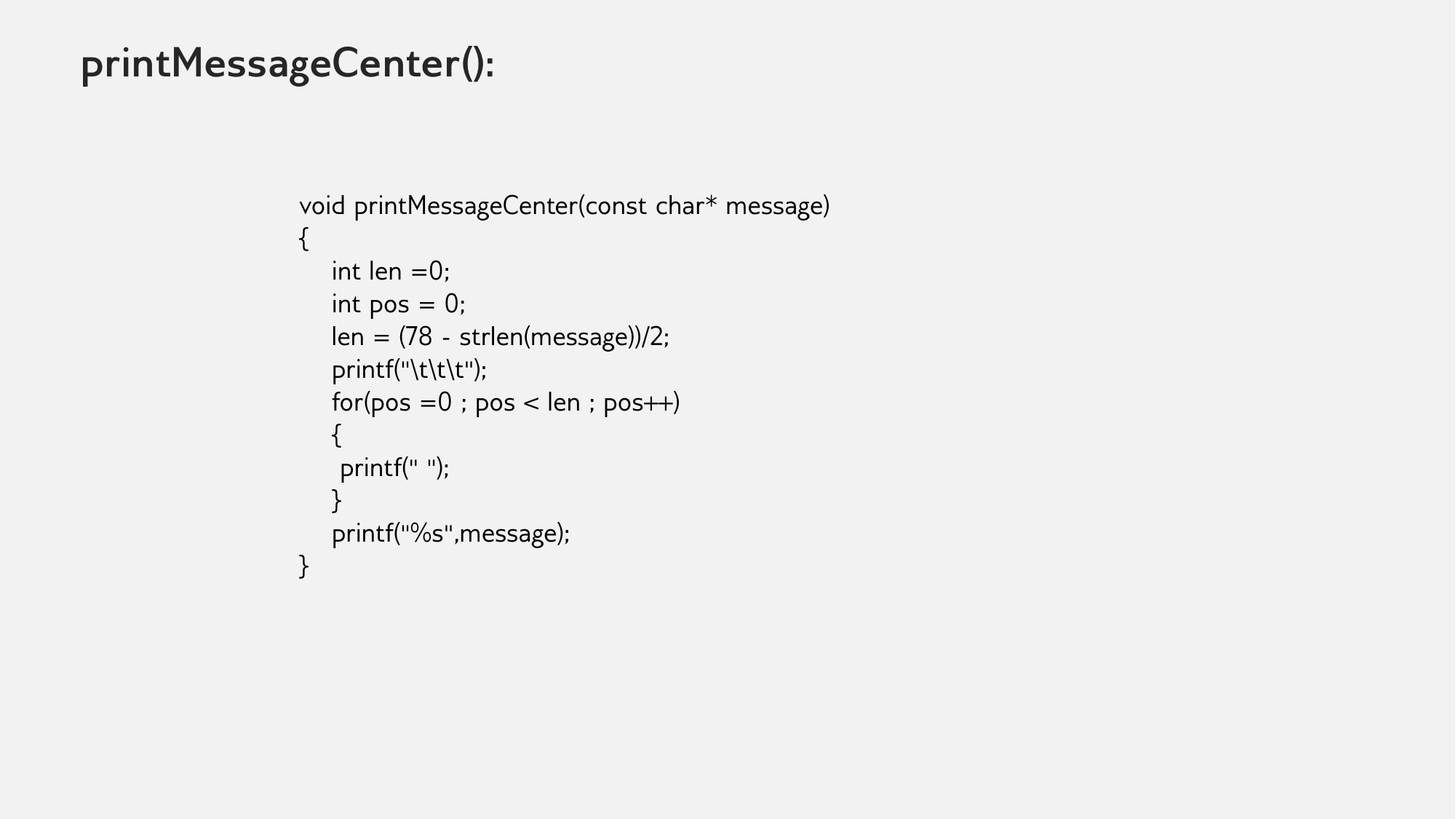

printMessageCenter():
void printMessageCenter(const char* message)
{
    int len =0;
    int pos = 0;
    len = (78 - strlen(message))/2;
    printf("\t\t\t");
    for(pos =0 ; pos < len ; pos++)
    {
     printf(" ");
    }
    printf("%s",message);
}